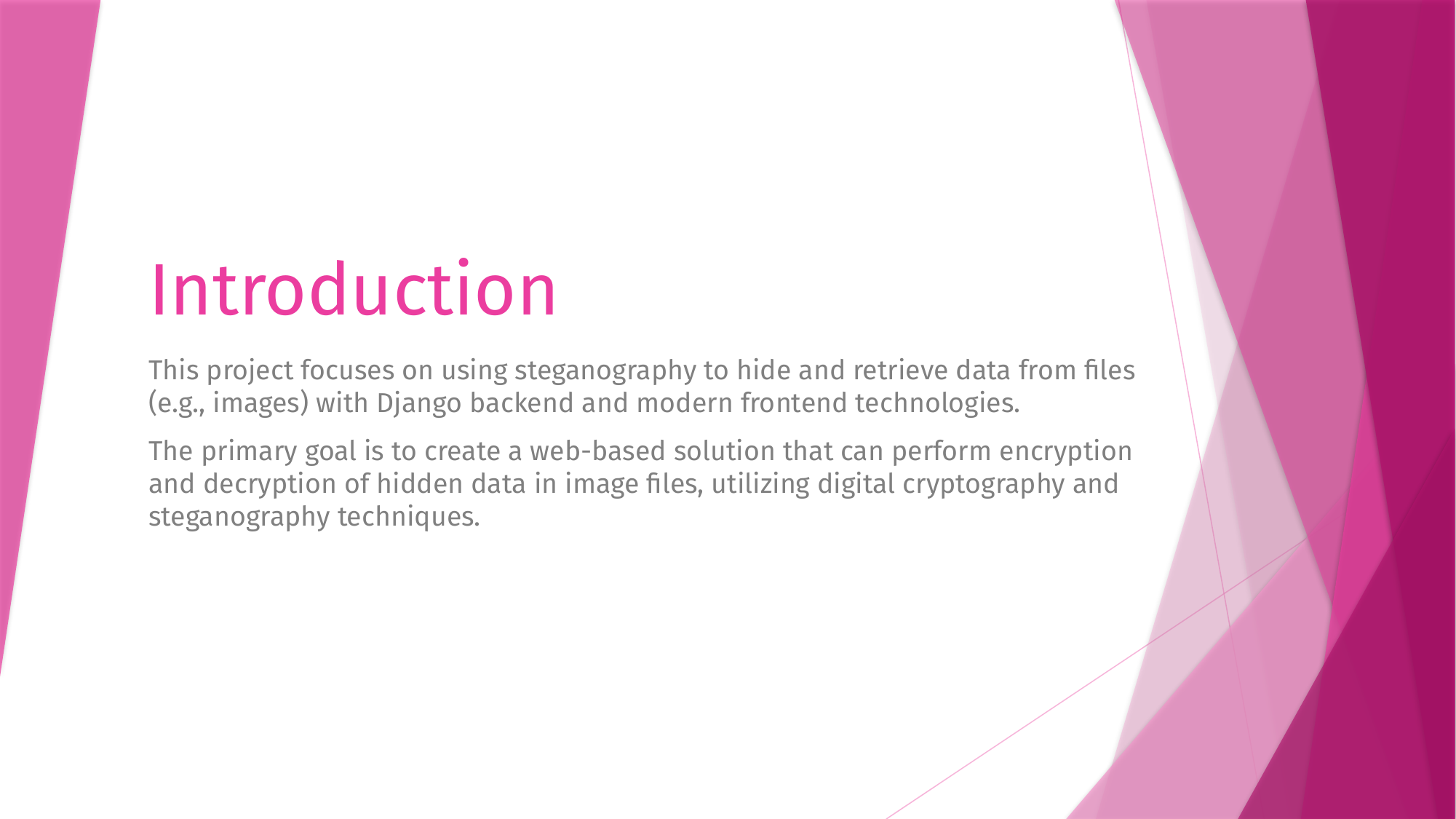

# Introduction
This project focuses on using steganography to hide and retrieve data from files (e.g., images) with Django backend and modern frontend technologies.
The primary goal is to create a web-based solution that can perform encryption and decryption of hidden data in image files, utilizing digital cryptography and steganography techniques.